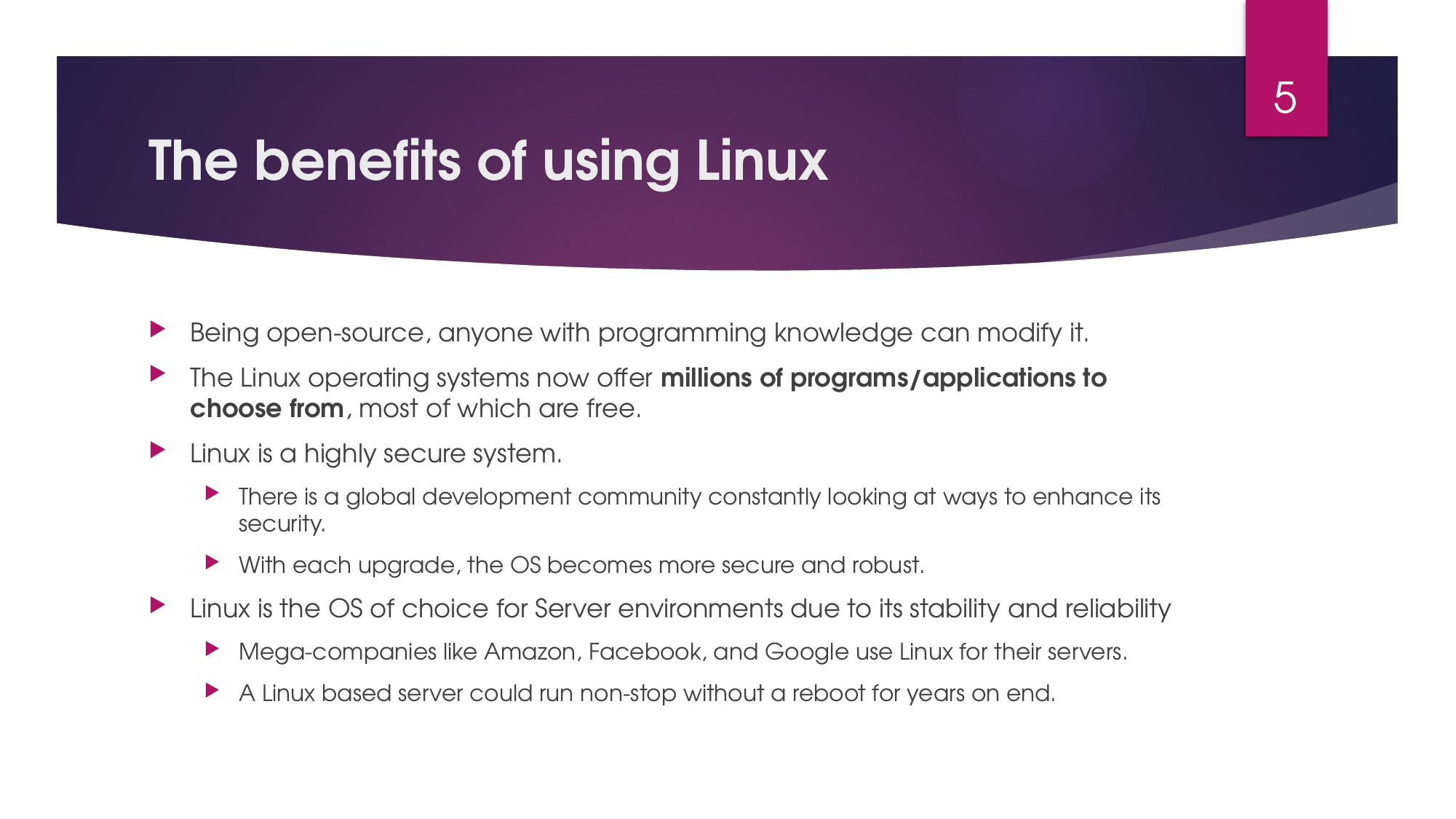

5
# The benefits of using Linux
Being open-source, anyone with programming knowledge can modify it.
The Linux operating systems now offer millions of programs/applications to choose from, most of which are free.
Linux is a highly secure system.
There is a global development community constantly looking at ways to enhance its security.
With each upgrade, the OS becomes more secure and robust.
Linux is the OS of choice for Server environments due to its stability and reliability
Mega-companies like Amazon, Facebook, and Google use Linux for their servers.
A Linux based server could run non-stop without a reboot for years on end.